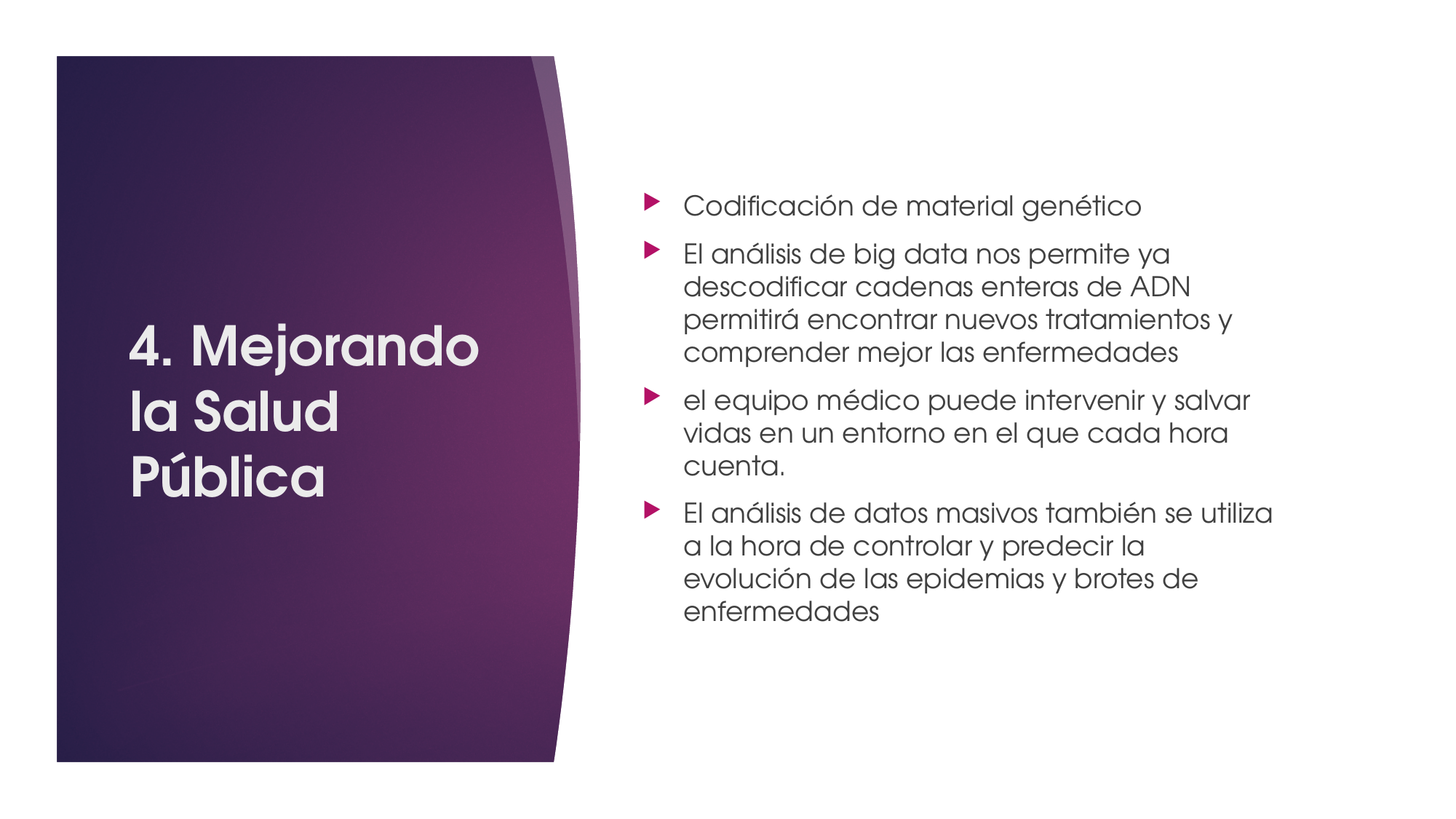

Codificación de material genético
El análisis de big data nos permite ya descodificar cadenas enteras de ADN permitirá encontrar nuevos tratamientos y comprender mejor las enfermedades
el equipo médico puede intervenir y salvar vidas en un entorno en el que cada hora cuenta.
El análisis de datos masivos también se utiliza a la hora de controlar y predecir la evolución de las epidemias y brotes de enfermedades
# 4. Mejorando la Salud Pública